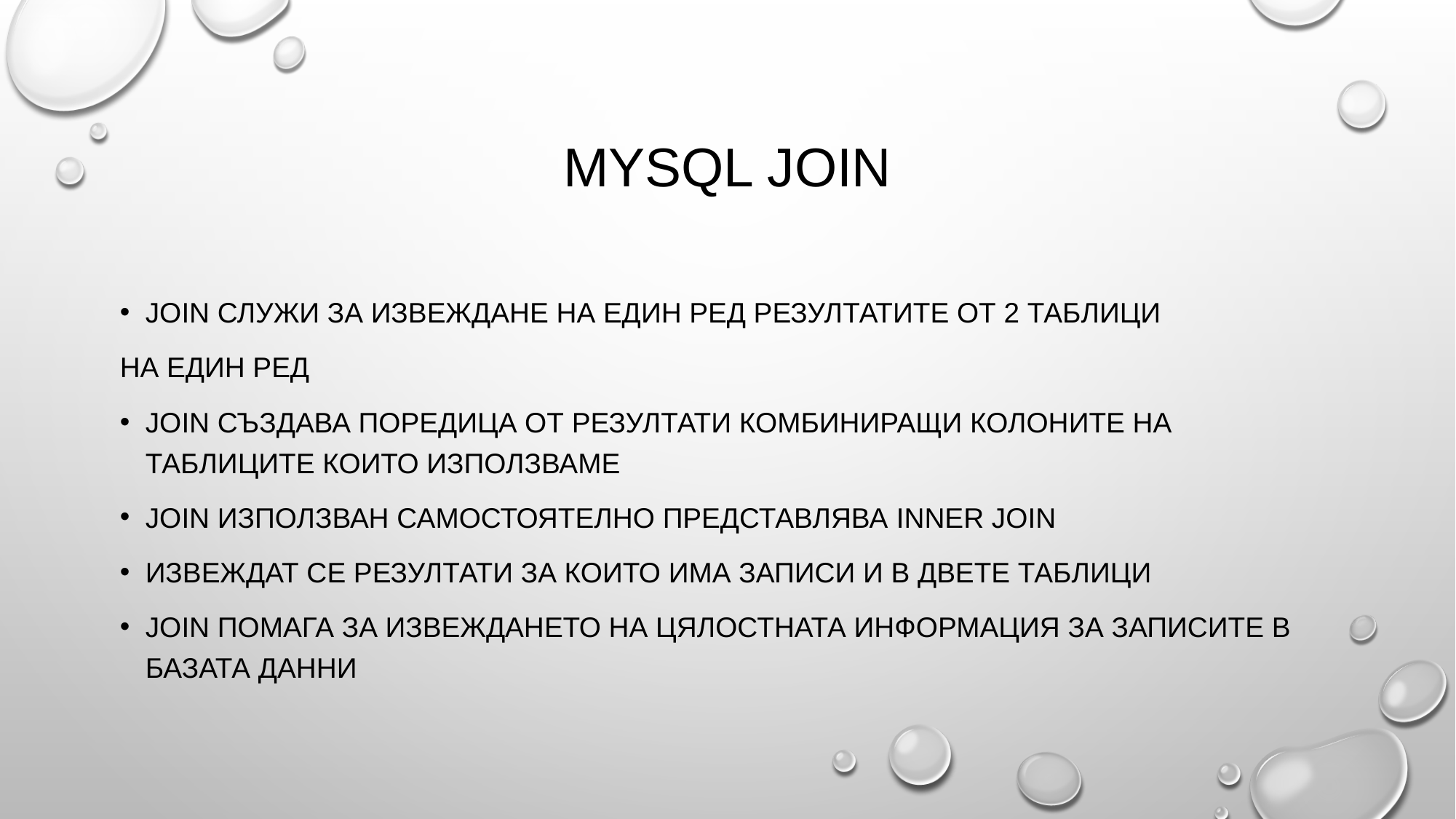

# Mysql join
Join служи за извеждане на един ред резултатите от 2 таблици
На един ред
Join създава поредица от резултати комбиниращи колоните на таблиците които използваме
Join използван самостоятелно представлява inner join
Извеждат се резултати за които има записи и в двете таблици
Join помага за извеждането на цялостната информация за записите в базата данни